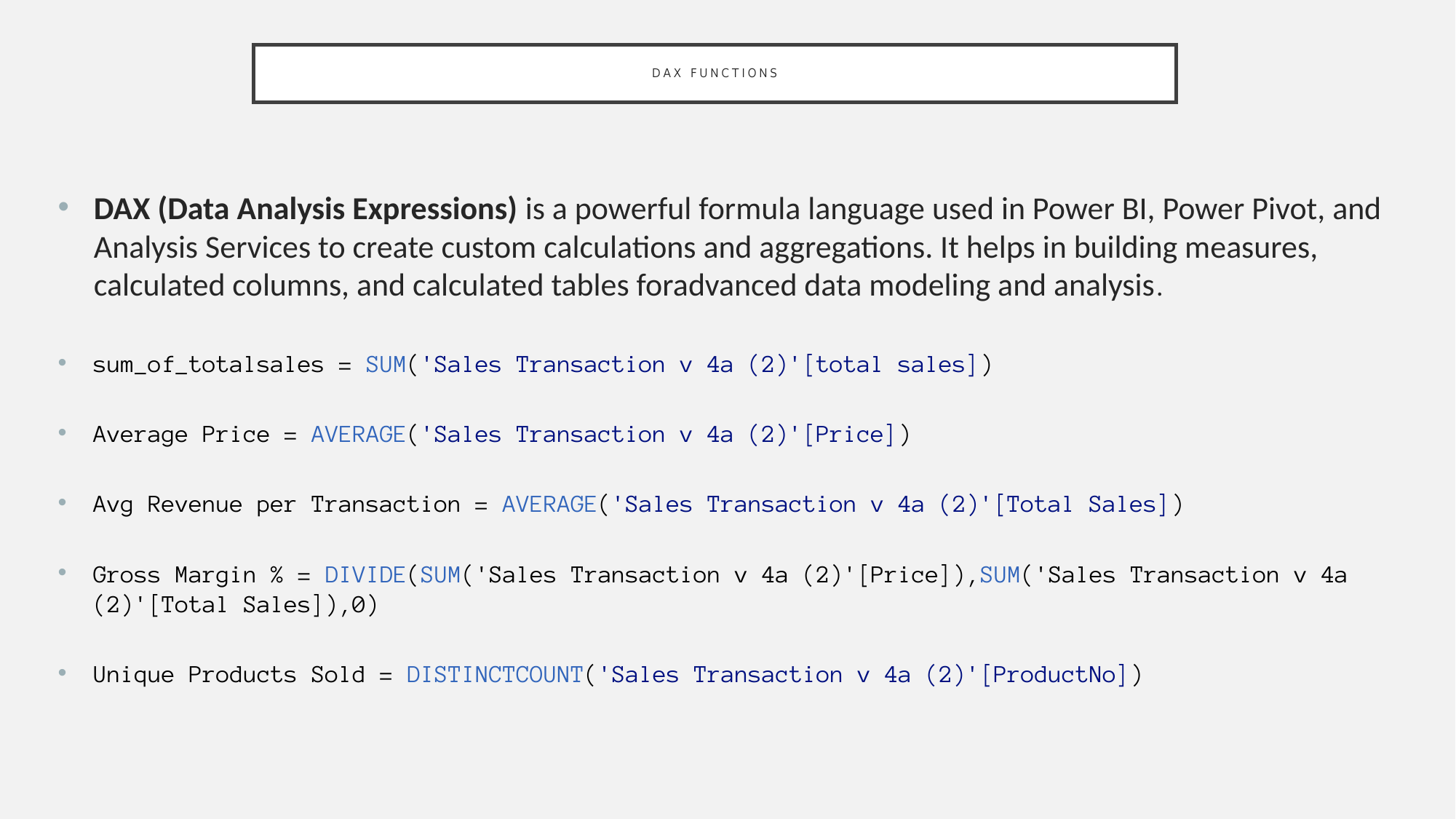

# Dax functions
DAX (Data Analysis Expressions) is a powerful formula language used in Power BI, Power Pivot, and Analysis Services to create custom calculations and aggregations. It helps in building measures, calculated columns, and calculated tables foradvanced data modeling and analysis.

sum_of_totalsales = SUM('Sales Transaction v 4a (2)'[total sales])

Average Price = AVERAGE('Sales Transaction v 4a (2)'[Price])

Avg Revenue per Transaction = AVERAGE('Sales Transaction v 4a (2)'[Total Sales])

Gross Margin % = DIVIDE(SUM('Sales Transaction v 4a (2)'[Price]),SUM('Sales Transaction v 4a (2)'[Total Sales]),0)

Unique Products Sold = DISTINCTCOUNT('Sales Transaction v 4a (2)'[ProductNo])